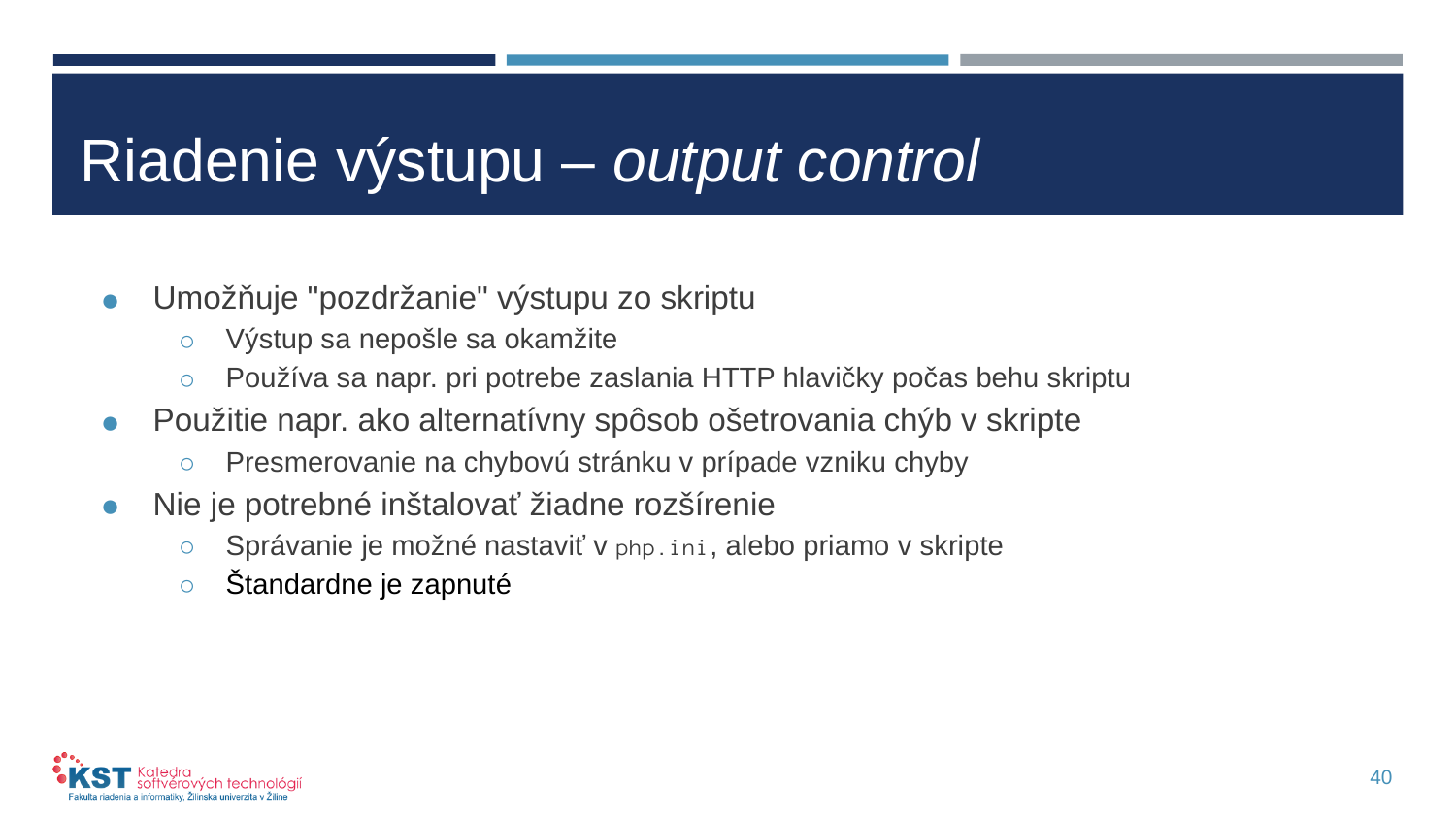

# Riadenie výstupu – output control
Umožňuje "pozdržanie" výstupu zo skriptu
Výstup sa nepošle sa okamžite
Používa sa napr. pri potrebe zaslania HTTP hlavičky počas behu skriptu
Použitie napr. ako alternatívny spôsob ošetrovania chýb v skripte
Presmerovanie na chybovú stránku v prípade vzniku chyby
Nie je potrebné inštalovať žiadne rozšírenie
Správanie je možné nastaviť v php.ini, alebo priamo v skripte
Štandardne je zapnuté
40